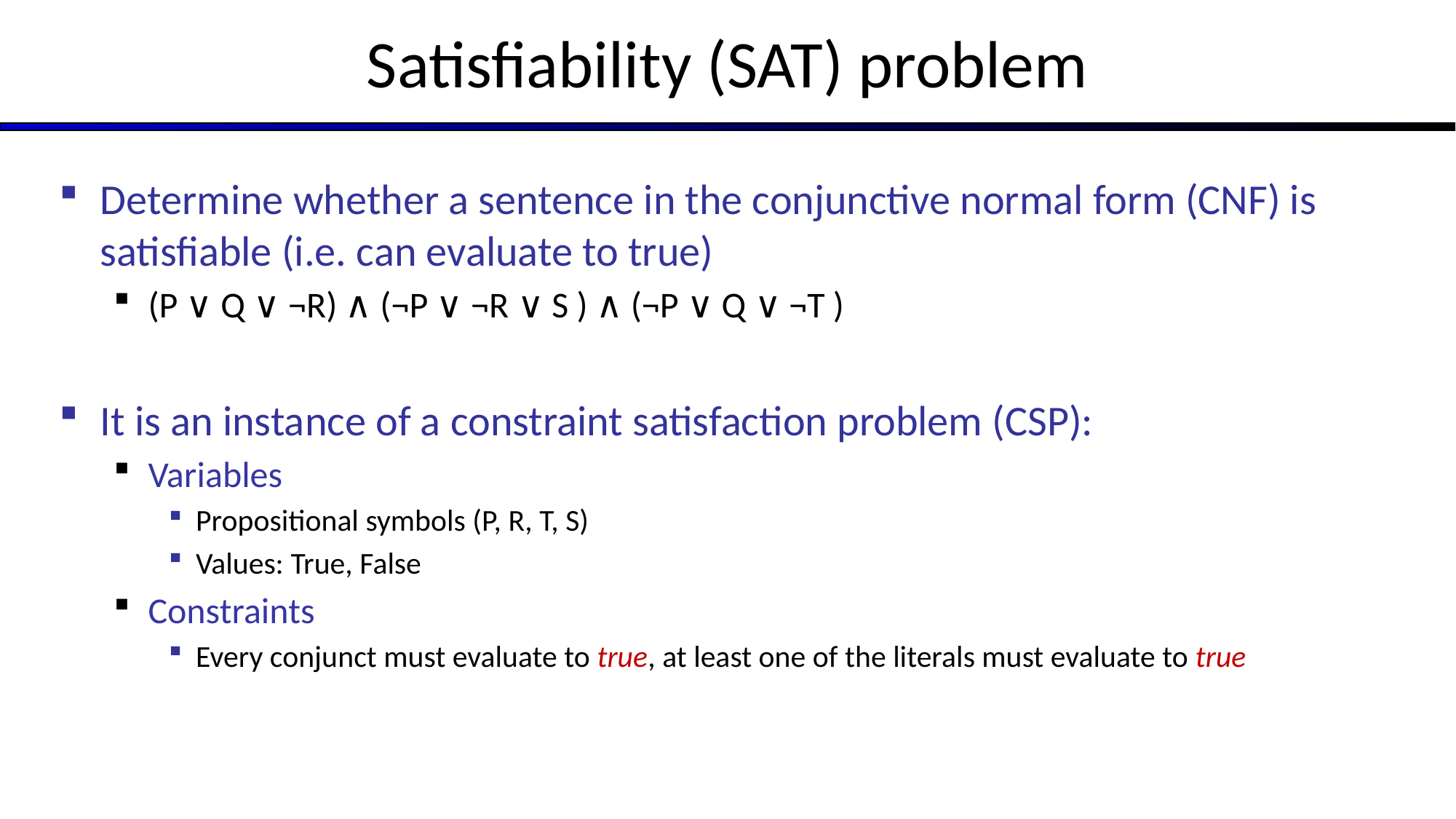

# Satisfiability (SAT) problem
Determine whether a sentence in the conjunctive normal form (CNF) is satisfiable (i.e. can evaluate to true)
(P ∨ Q ∨ ¬R) ∧ (¬P ∨ ¬R ∨ S ) ∧ (¬P ∨ Q ∨ ¬T )

It is an instance of a constraint satisfaction problem (CSP):
Variables
Propositional symbols (P, R, T, S)
Values: True, False
Constraints
Every conjunct must evaluate to true, at least one of the literals must evaluate to true